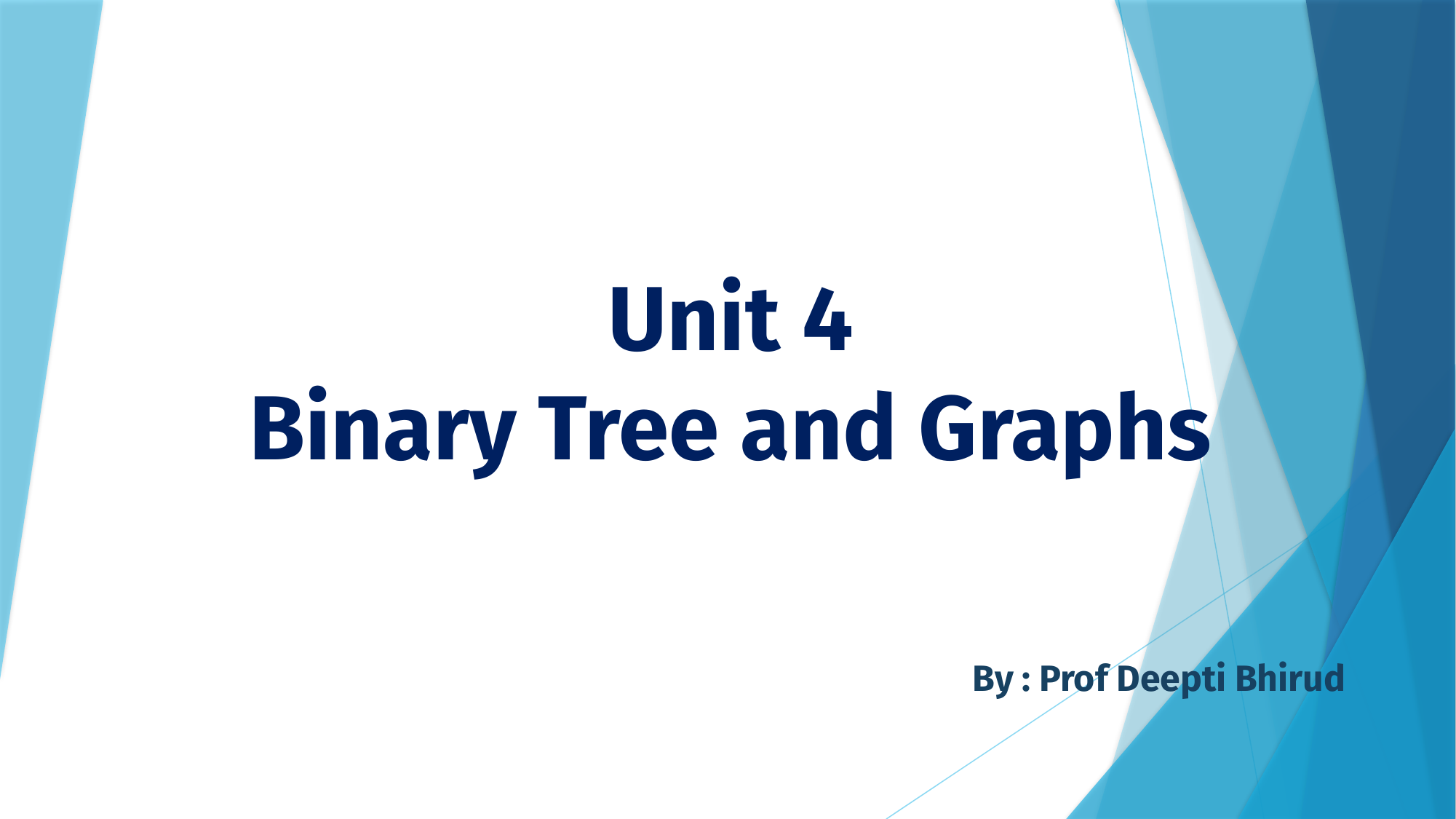

# Unit 4 Binary Tree and Graphs
By : Prof Deepti Bhirud